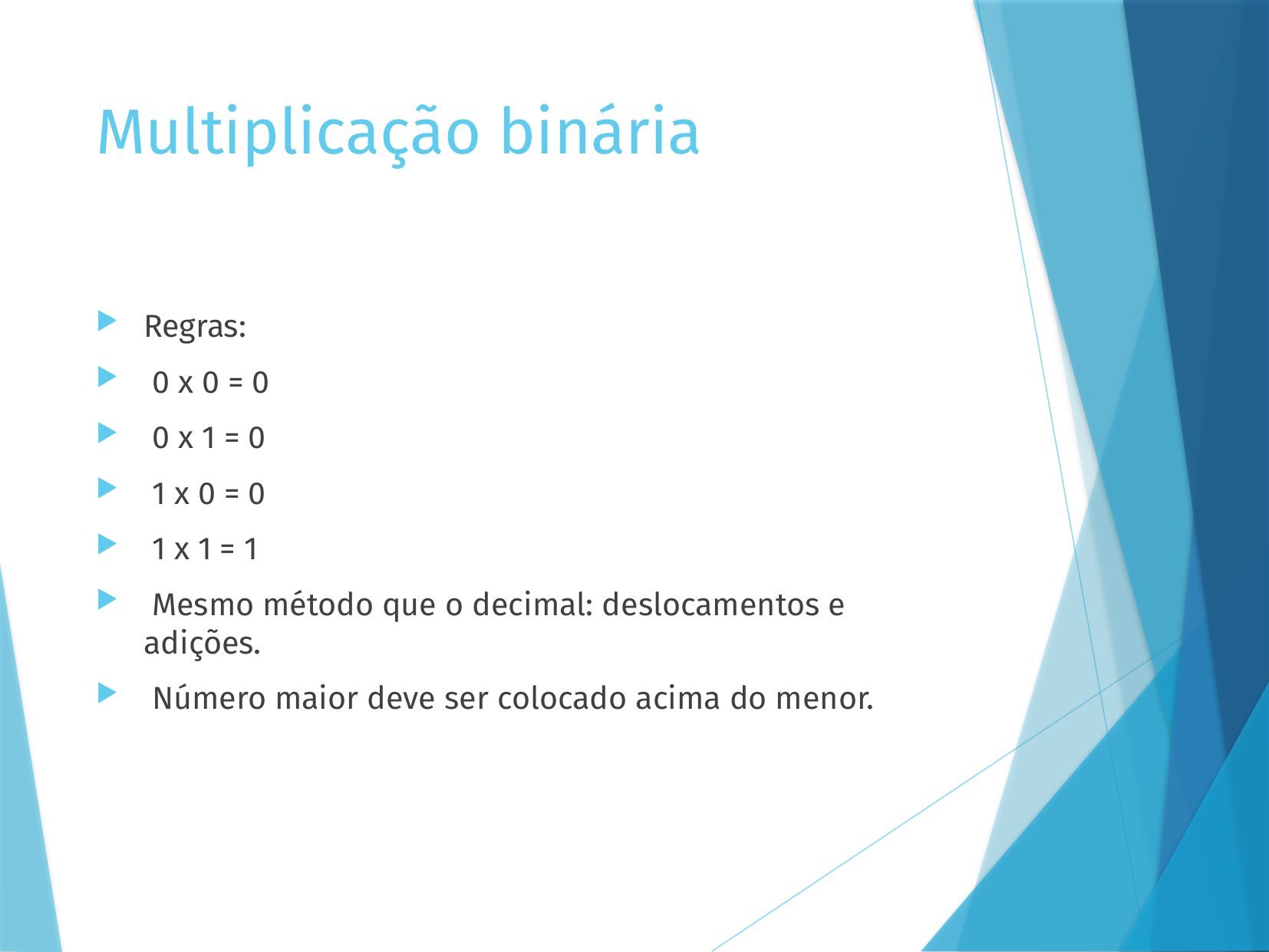

# Multiplicação binária
Regras:
 0 x 0 = 0
 0 x 1 = 0
 1 x 0 = 0
 1 x 1 = 1
 Mesmo método que o decimal: deslocamentos e adições.
 Número maior deve ser colocado acima do menor.